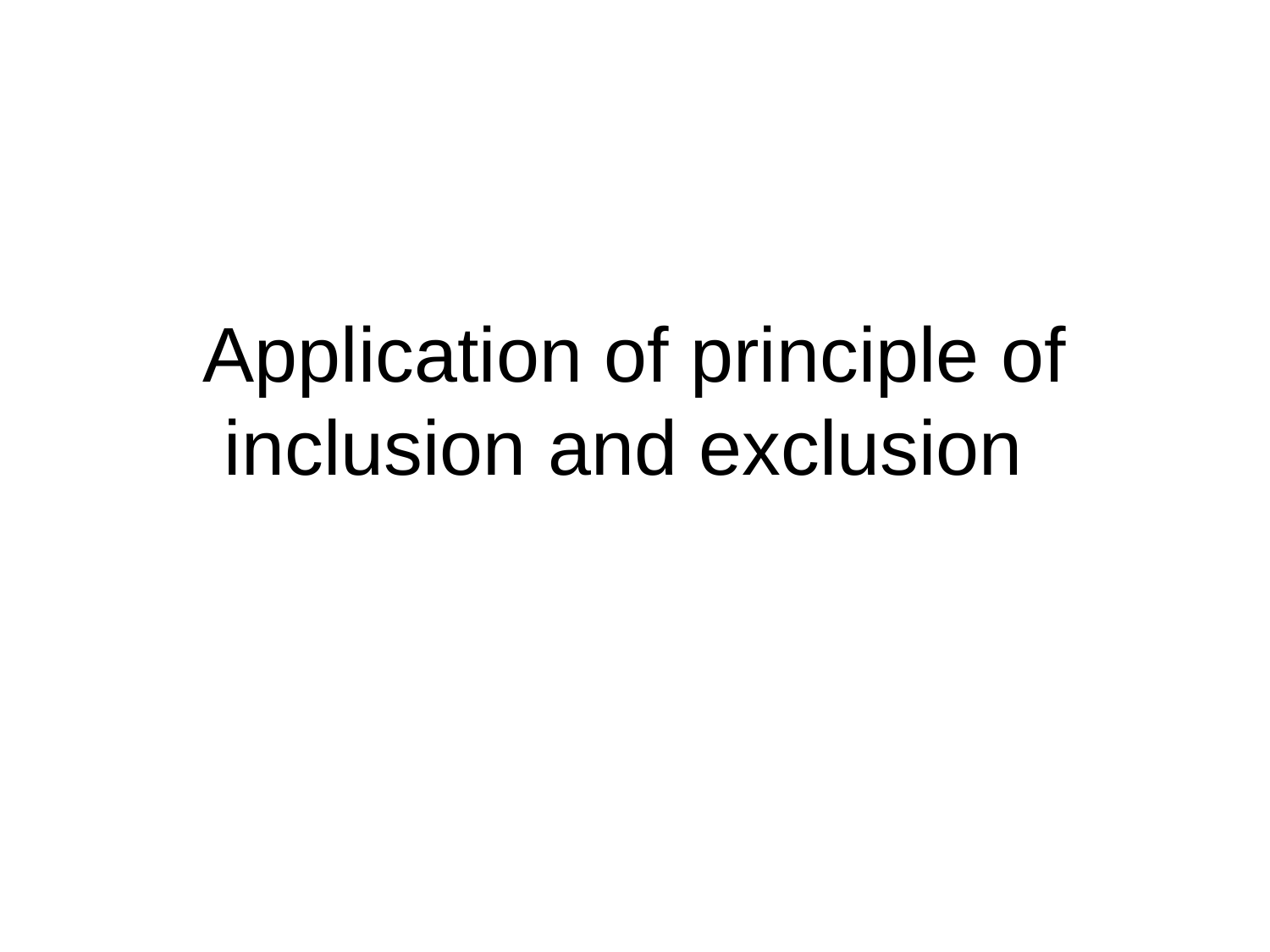

# Application of principle of inclusion and exclusion